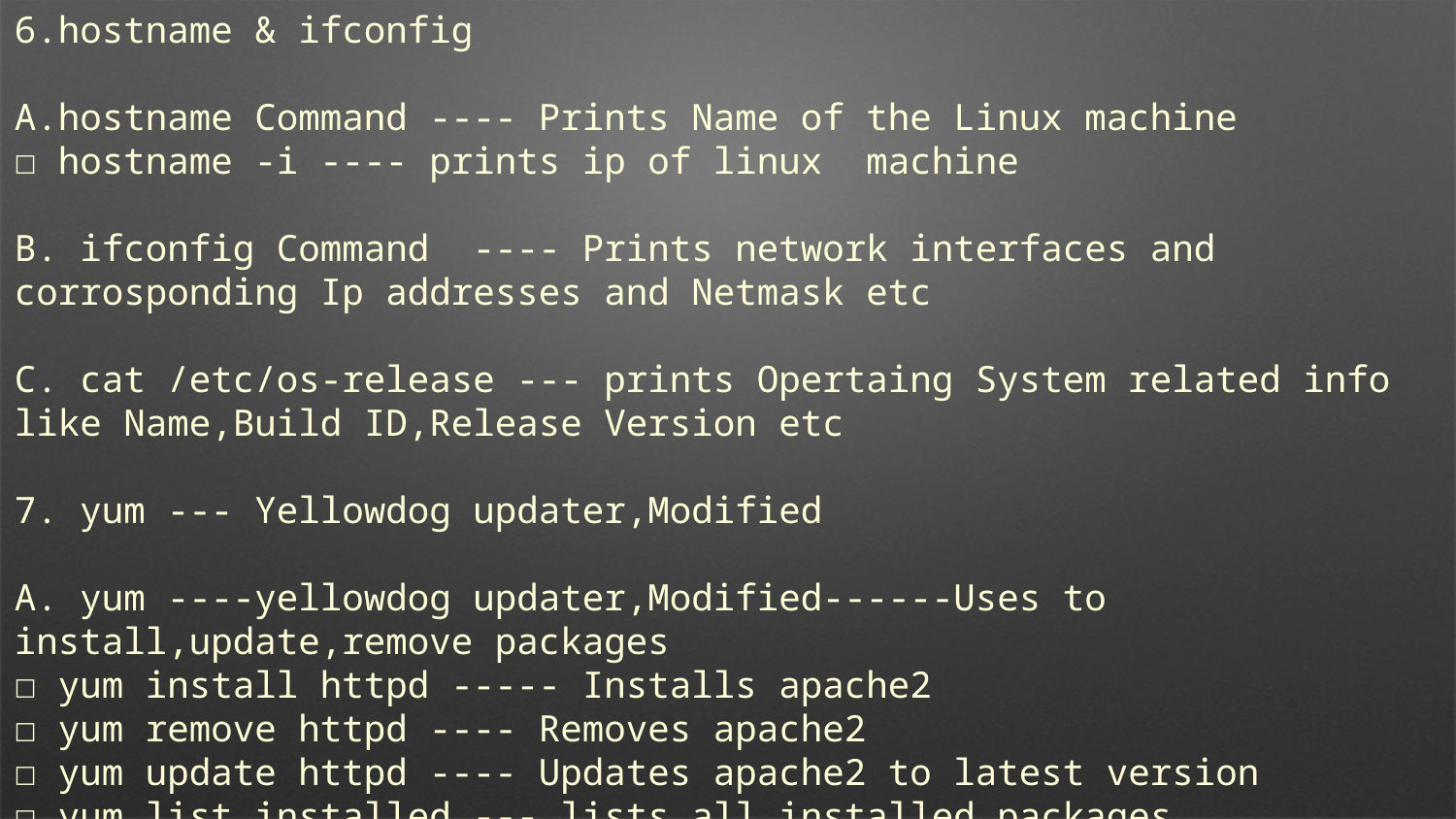

6.hostname & ifconfig

A.hostname Command ---- Prints Name of the Linux machine
☐ hostname -i ---- prints ip of linux  machine

B. ifconfig Command  ---- Prints network interfaces and corrosponding Ip addresses and Netmask etc

C. cat /etc/os-release --- prints Opertaing System related info like Name,Build ID,Release Version etc

7. yum --- Yellowdog updater,Modified

A. yum ----yellowdog updater,Modified------Uses to install,update,remove packages
☐ yum install httpd ----- Installs apache2
☐ yum remove httpd ---- Removes apache2
☐ yum update httpd ---- Updates apache2 to latest version
☐ yum list installed --- lists all installed packages